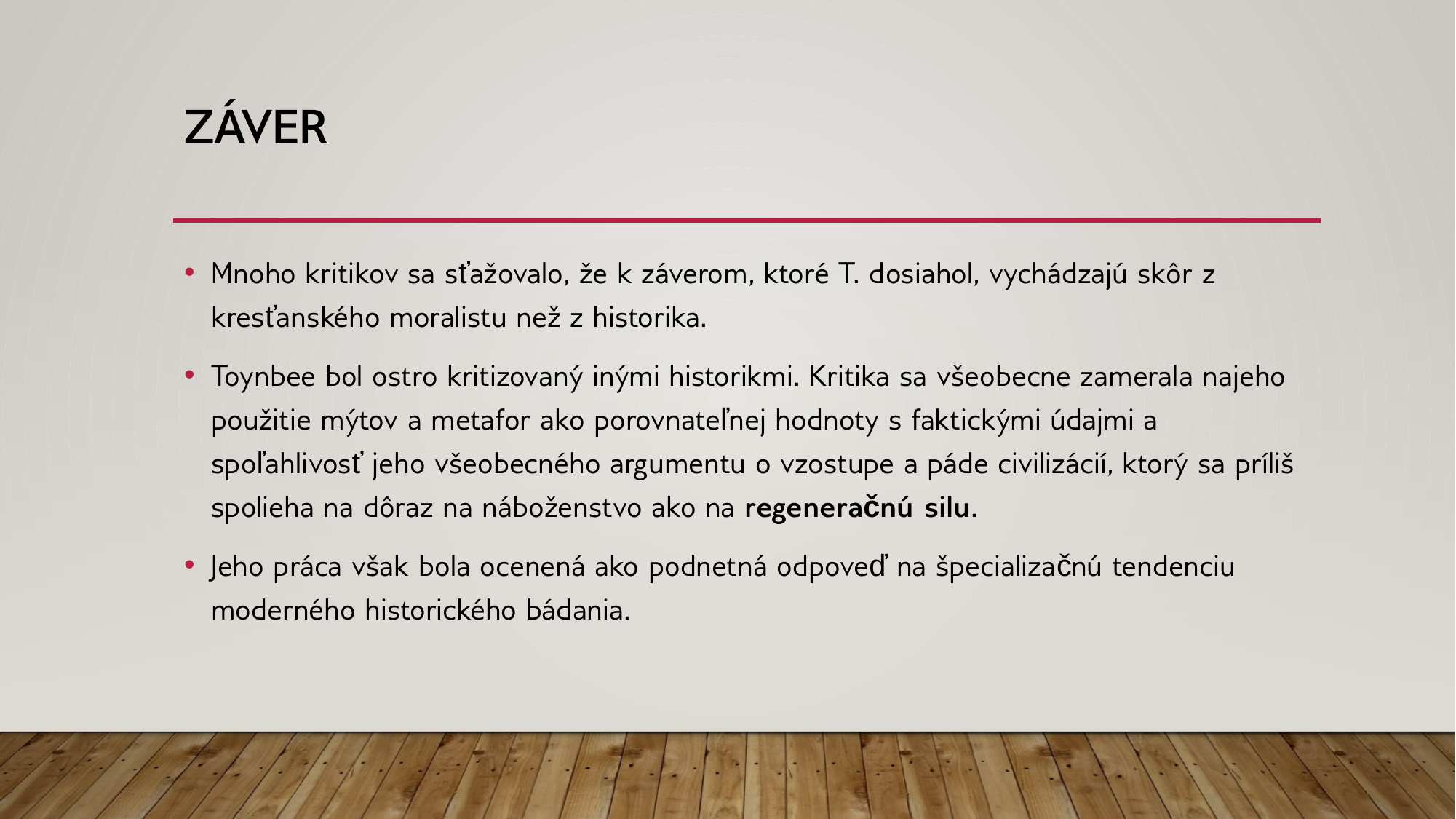

# Záver
Mnoho kritikov sa sťažovalo, že k záverom, ktoré T. dosiahol, vychádzajú skôr z kresťanského moralistu než z historika.
Toynbee bol ostro kritizovaný inými historikmi. Kritika sa všeobecne zamerala najeho použitie mýtov a metafor ako porovnateľnej hodnoty s faktickými údajmi a spoľahlivosť jeho všeobecného argumentu o vzostupe a páde civilizácií, ktorý sa príliš spolieha na dôraz na náboženstvo ako na regeneračnú silu.
Jeho práca však bola ocenená ako podnetná odpoveď na špecializačnú tendenciu moderného historického bádania.